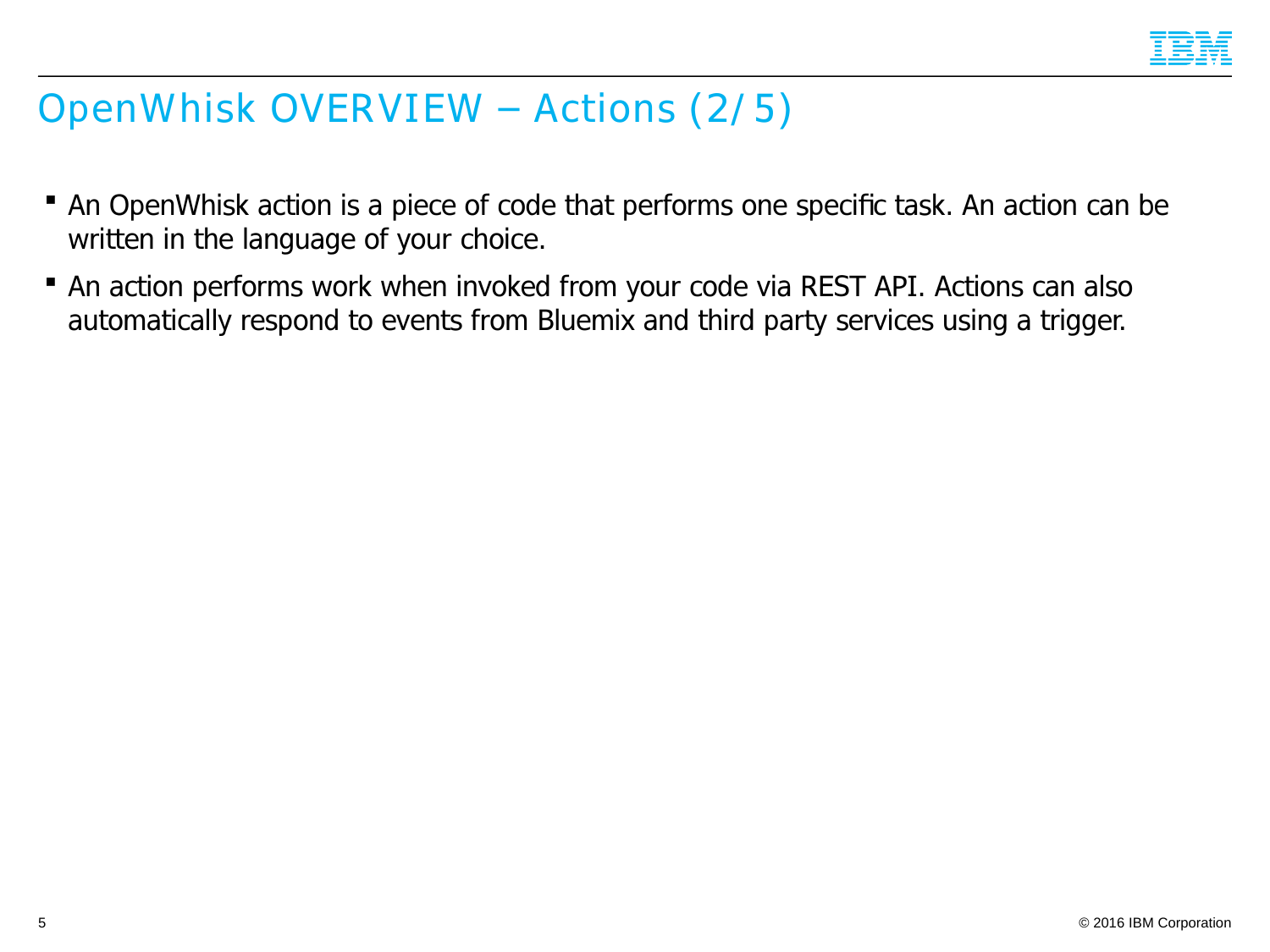

# OpenWhisk OVERVIEW – Actions (2/5)
An OpenWhisk action is a piece of code that performs one specific task. An action can be written in the language of your choice.
An action performs work when invoked from your code via REST API. Actions can also automatically respond to events from Bluemix and third party services using a trigger.

5